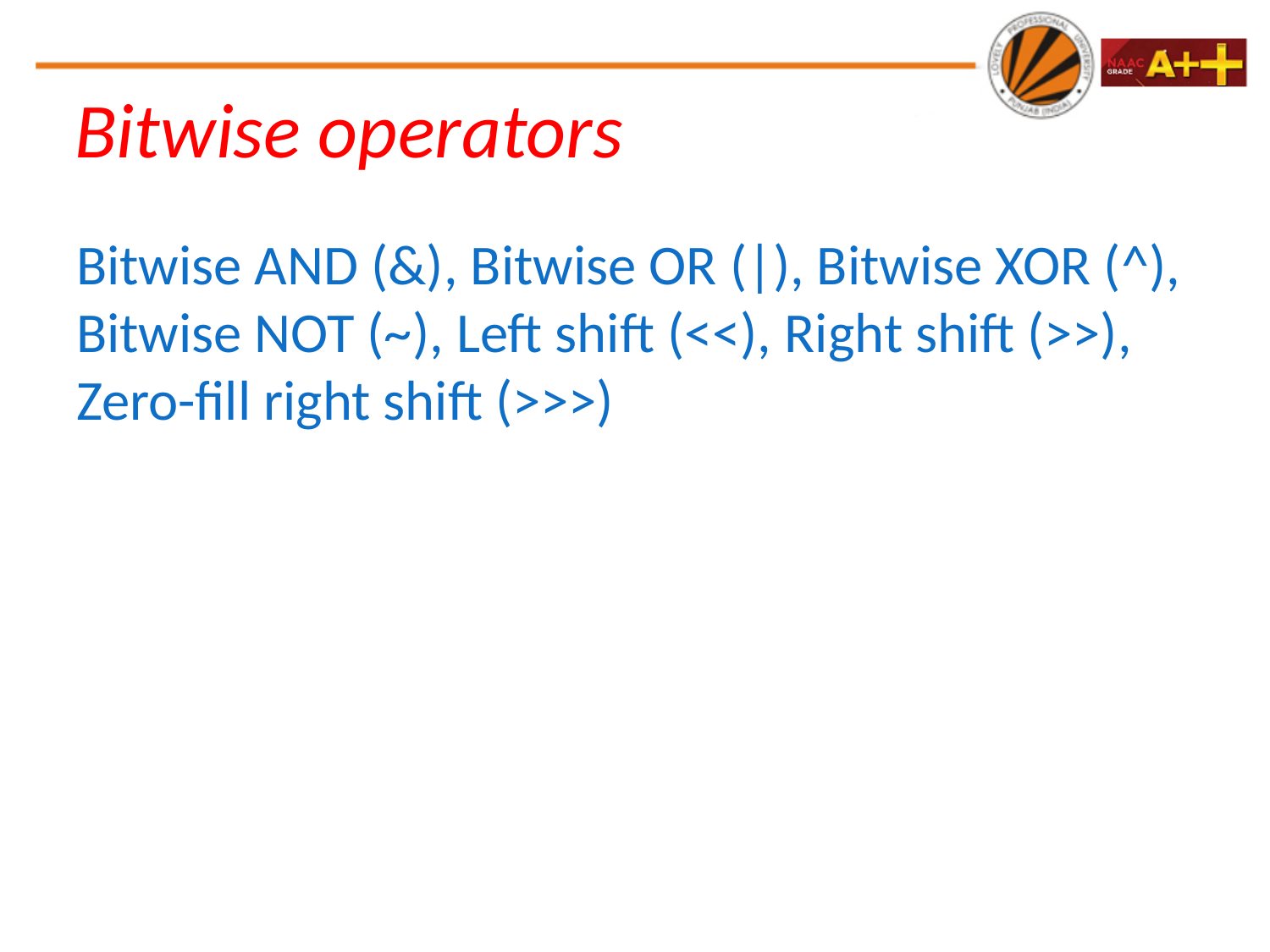

# Bitwise operators
Bitwise AND (&), Bitwise OR (|), Bitwise XOR (^), Bitwise NOT (~), Left shift (<<), Right shift (>>), Zero-fill right shift (>>>)